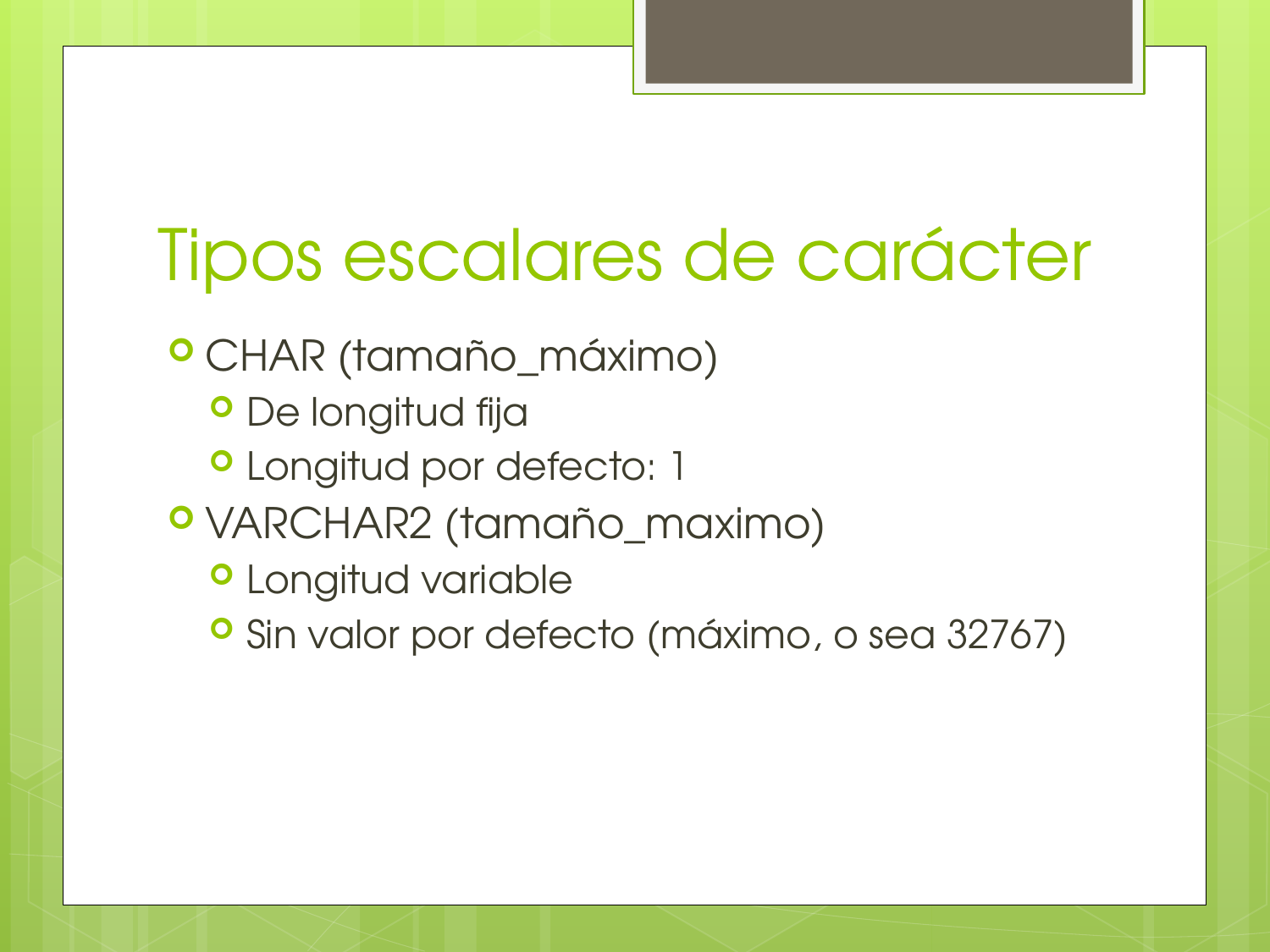

# Tipos escalares de carácter
CHAR (tamaño_máximo)
De longitud fija
Longitud por defecto: 1
VARCHAR2 (tamaño_maximo)
Longitud variable
Sin valor por defecto (máximo, o sea 32767)